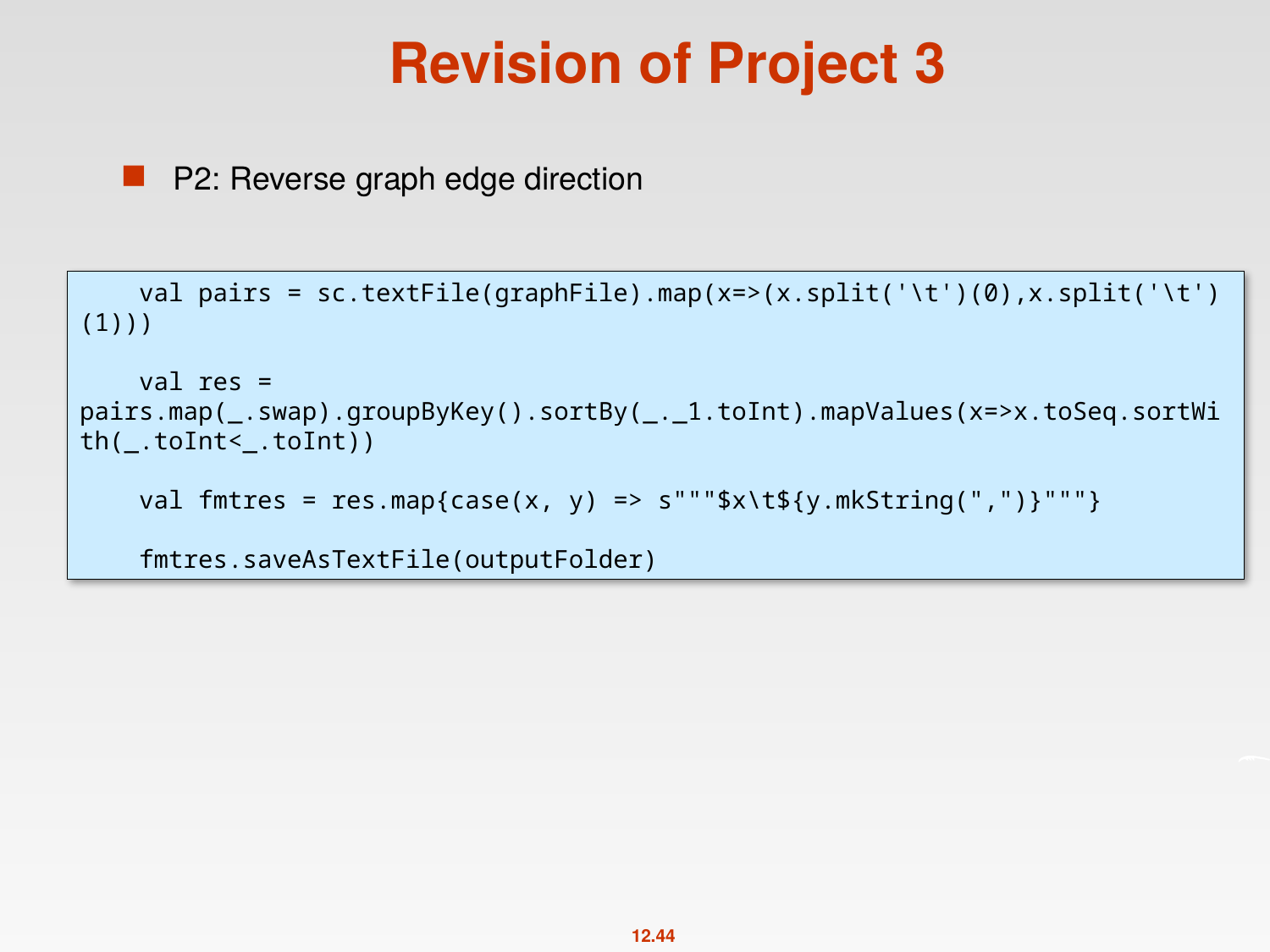

# Revision of Project 3
P2: Reverse graph edge direction
    val pairs = sc.textFile(graphFile).map(x=>(x.split('\t')(0),x.split('\t')(1)))

    val res = pairs.map(_.swap).groupByKey().sortBy(_._1.toInt).mapValues(x=>x.toSeq.sortWith(_.toInt<_.toInt))

    val fmtres = res.map{case(x, y) => s"""$x\t${y.mkString(",")}"""}

    fmtres.saveAsTextFile(outputFolder)